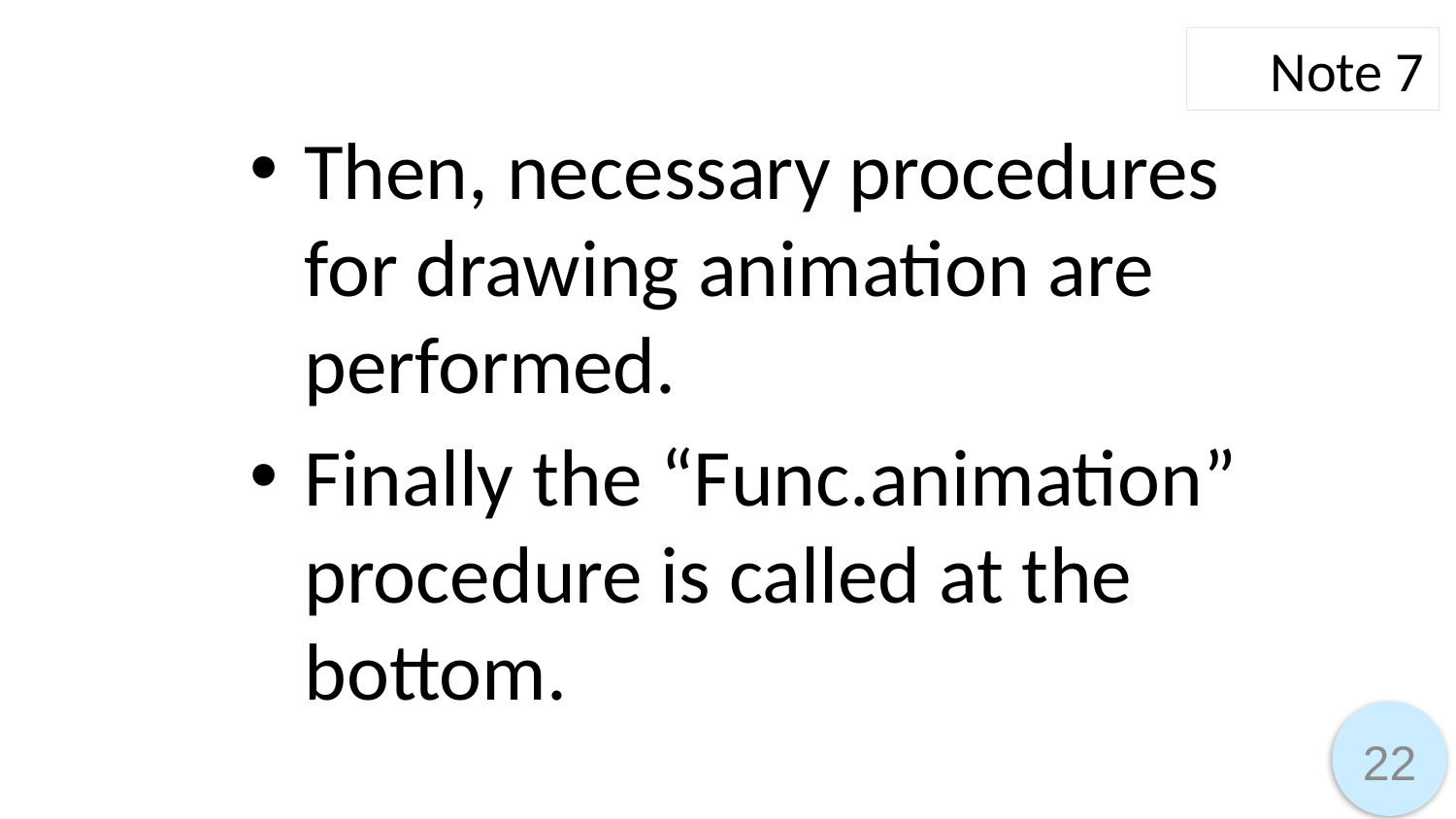

Note 7
Then, necessary procedures for drawing animation are performed.
Finally the “Func.animation” procedure is called at the bottom.
22